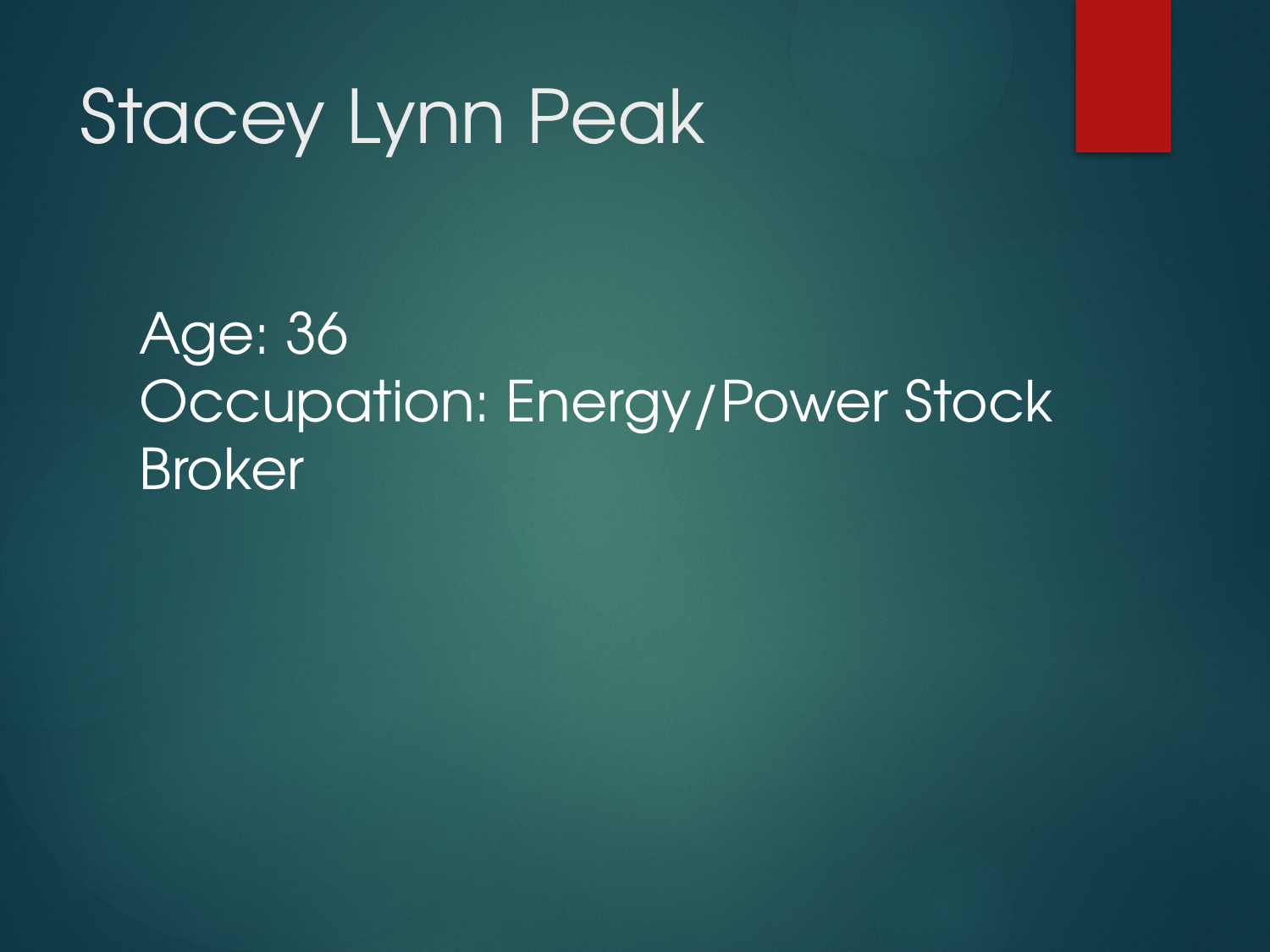

# Stacey Lynn Peak

Age: 36
Occupation: Energy/Power Stock Broker